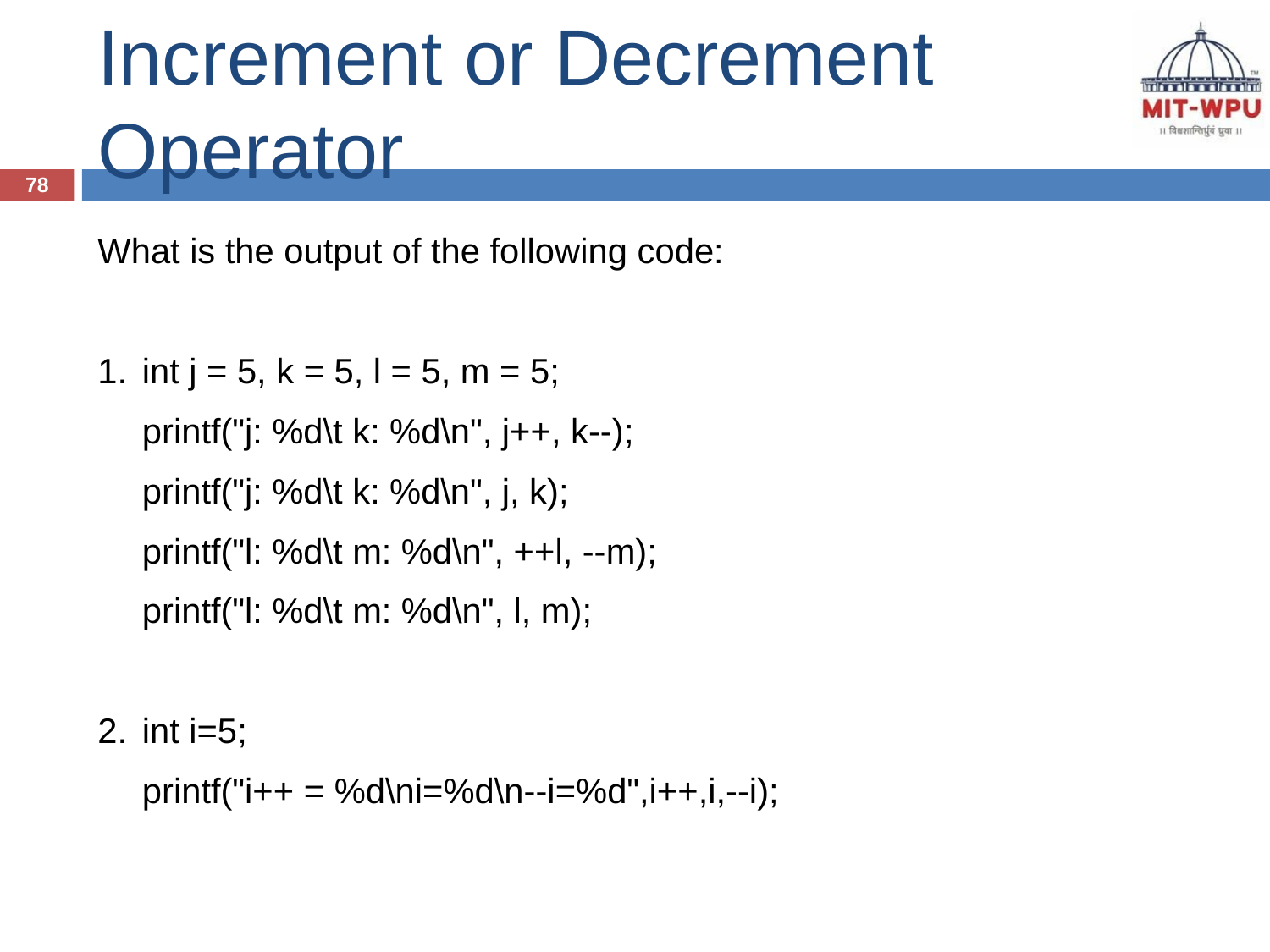

# Increment or Decrement Operator
78
What is the output of the following code:

1.	int j = 5, k = 5, l = 5, m = 5;
	printf("j: %d\t k: %d\n", j++, k--);
	printf("j: %d\t k: %d\n", j, k);
	printf("l: %d\t m: %d\n", ++l, --m);
	printf("l: %d\t m: %d\n", l, m);

2. 	int i=5;
	printf("i++ = %d\ni=%d\n--i=%d",i++,i,--i);